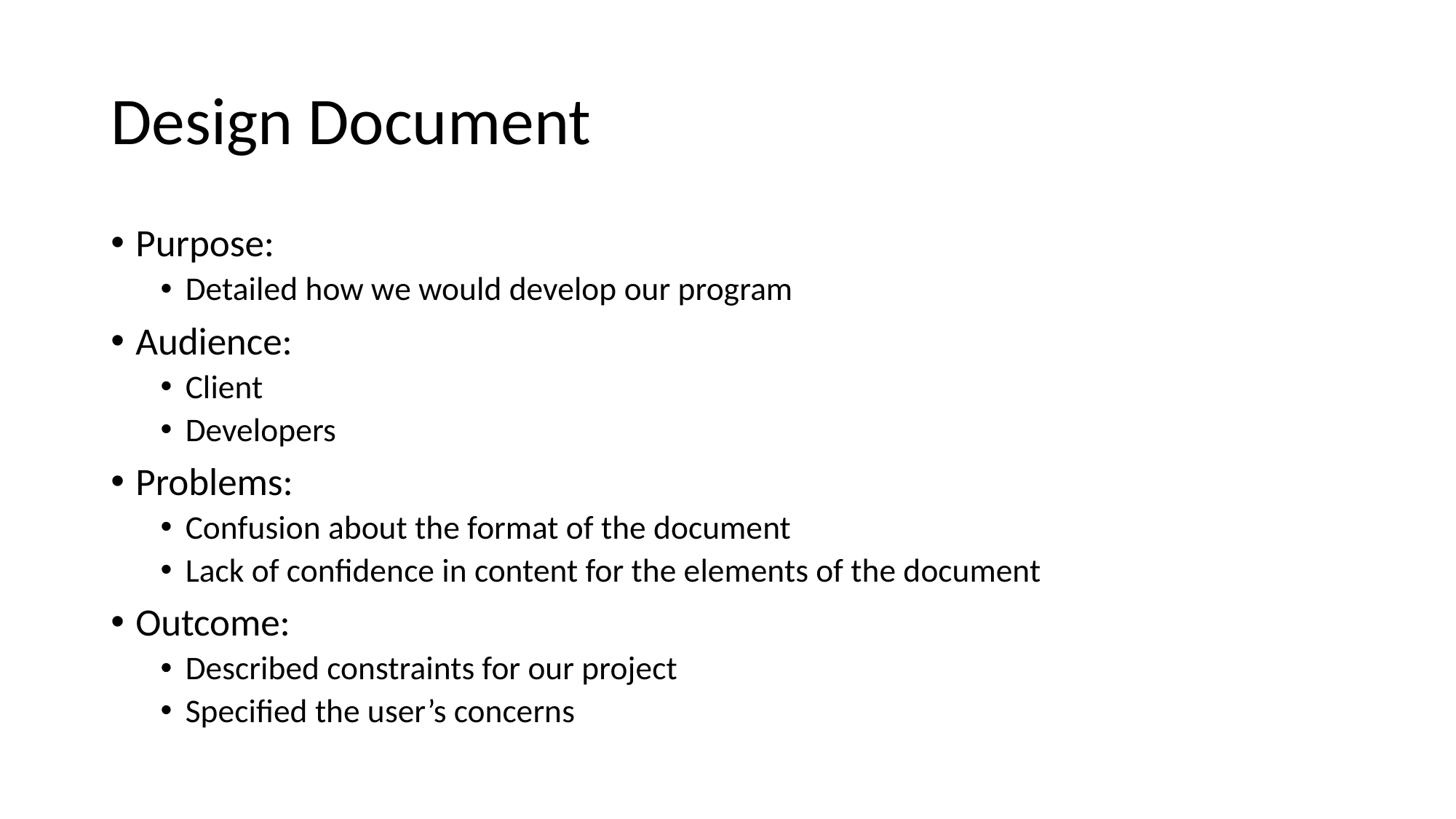

# Design Document
Purpose:
Detailed how we would develop our program
Audience:
Client
Developers
Problems:
Confusion about the format of the document
Lack of confidence in content for the elements of the document
Outcome:
Described constraints for our project
Specified the user’s concerns